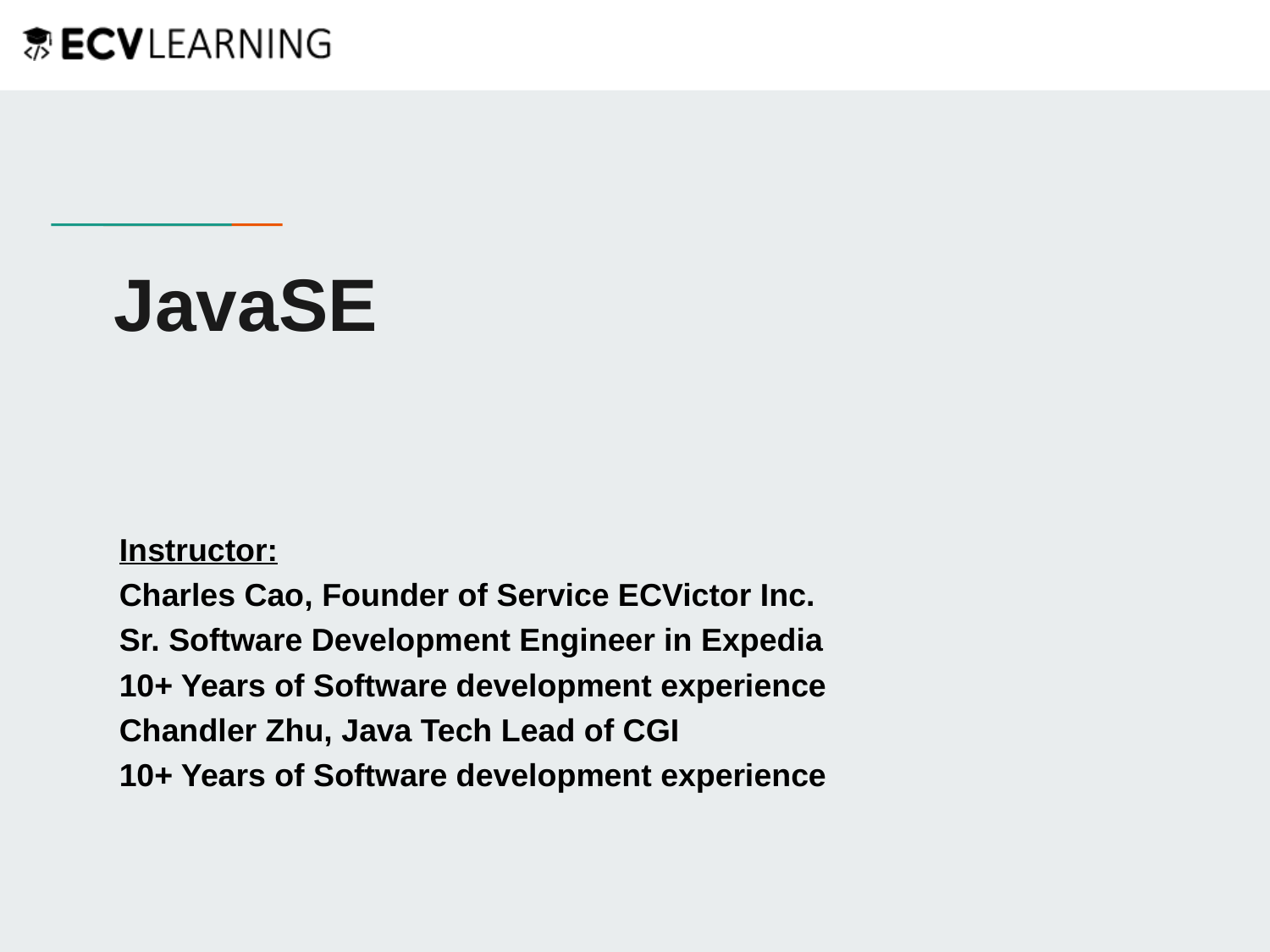

# JavaSE
Instructor:
Charles Cao, Founder of Service ECVictor Inc.
Sr. Software Development Engineer in Expedia
10+ Years of Software development experience
Chandler Zhu, Java Tech Lead of CGI
10+ Years of Software development experience